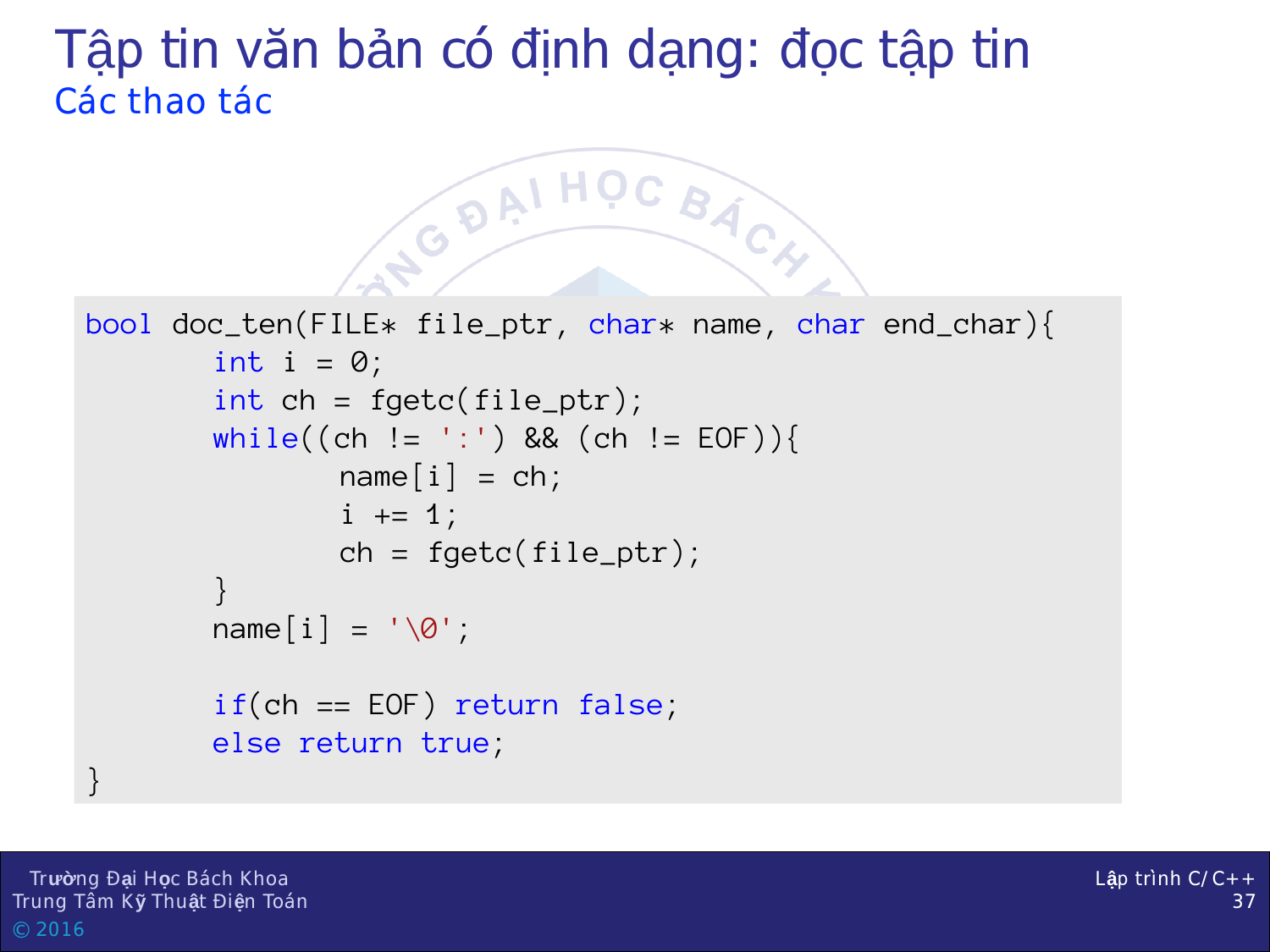

# Tập tin văn bản có định dạng: đọc tập tin Các thao tác
bool doc_ten(FILE* file_ptr, char* name, char end_char){
	int i = 0;
	int ch = fgetc(file_ptr);
	while((ch != ':') && (ch != EOF)){
		name[i] = ch;
		i += 1;
		ch = fgetc(file_ptr);
	}
	name[i] = '\0';

	if(ch == EOF) return false;
	else return true;
}